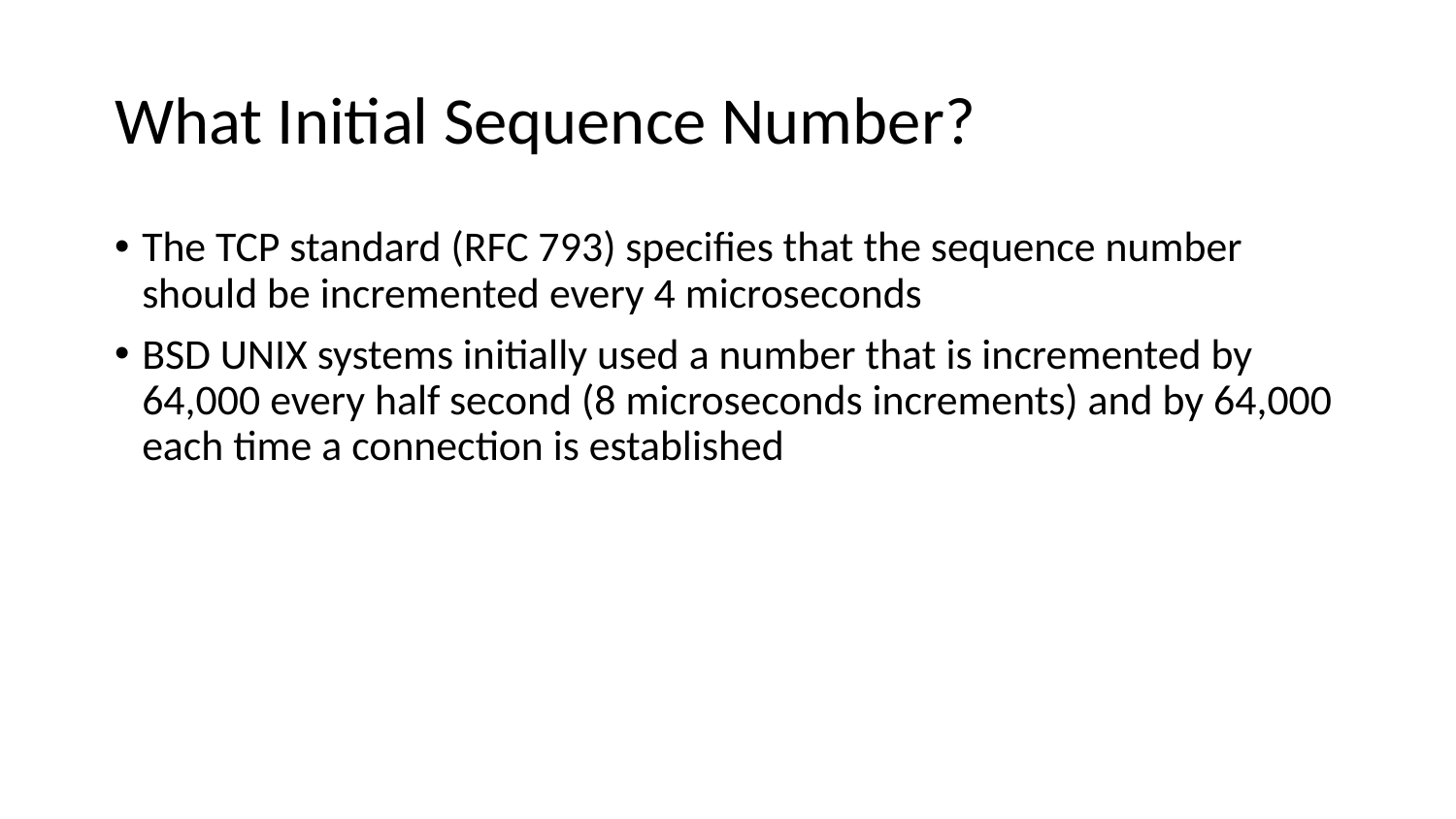

# What Initial Sequence Number?
The TCP standard (RFC 793) specifies that the sequence number should be incremented every 4 microseconds
BSD UNIX systems initially used a number that is incremented by 64,000 every half second (8 microseconds increments) and by 64,000 each time a connection is established